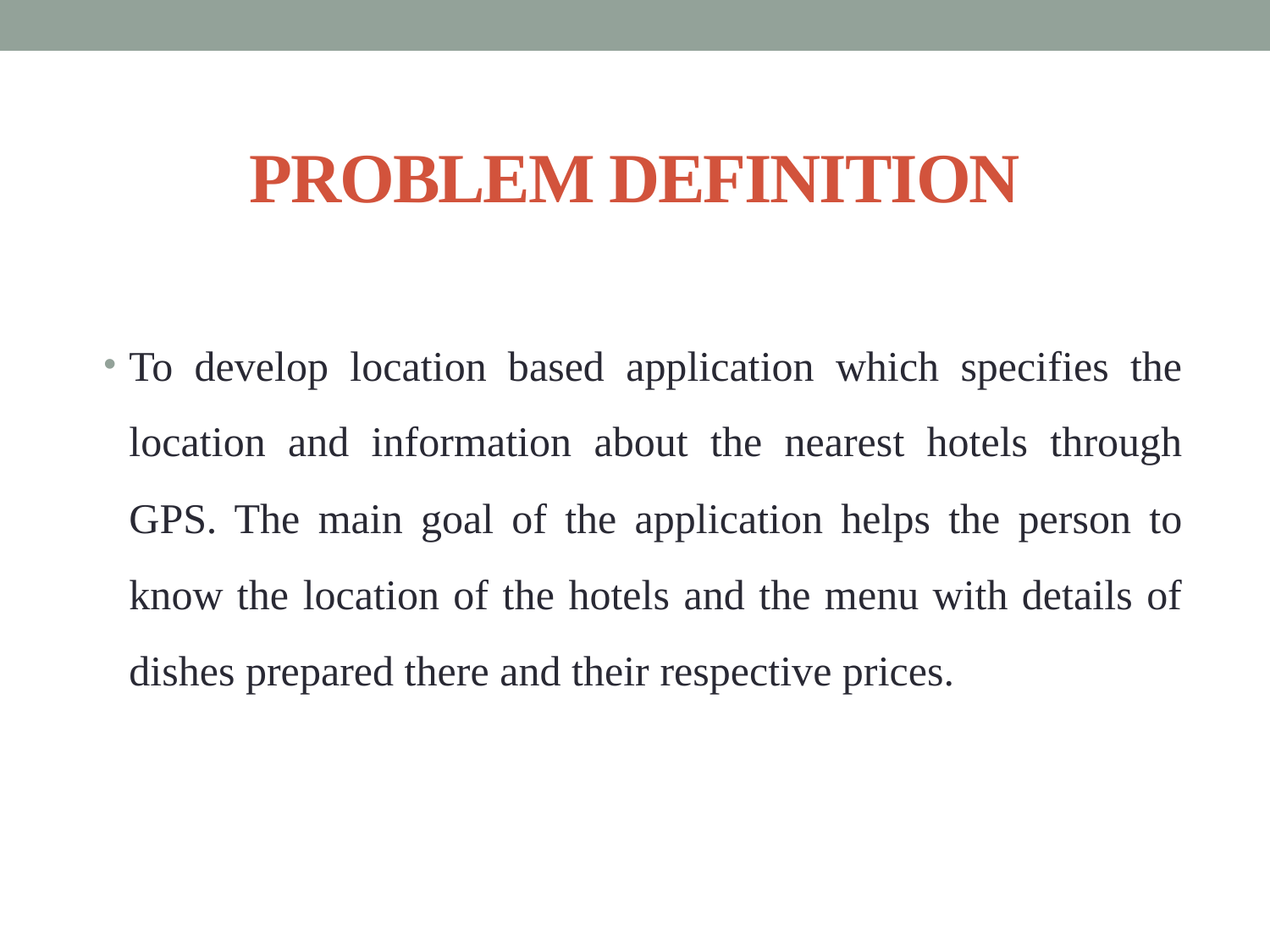

# PROBLEM DEFINITION
To develop location based application which specifies the location and information about the nearest hotels through GPS. The main goal of the application helps the person to know the location of the hotels and the menu with details of dishes prepared there and their respective prices.